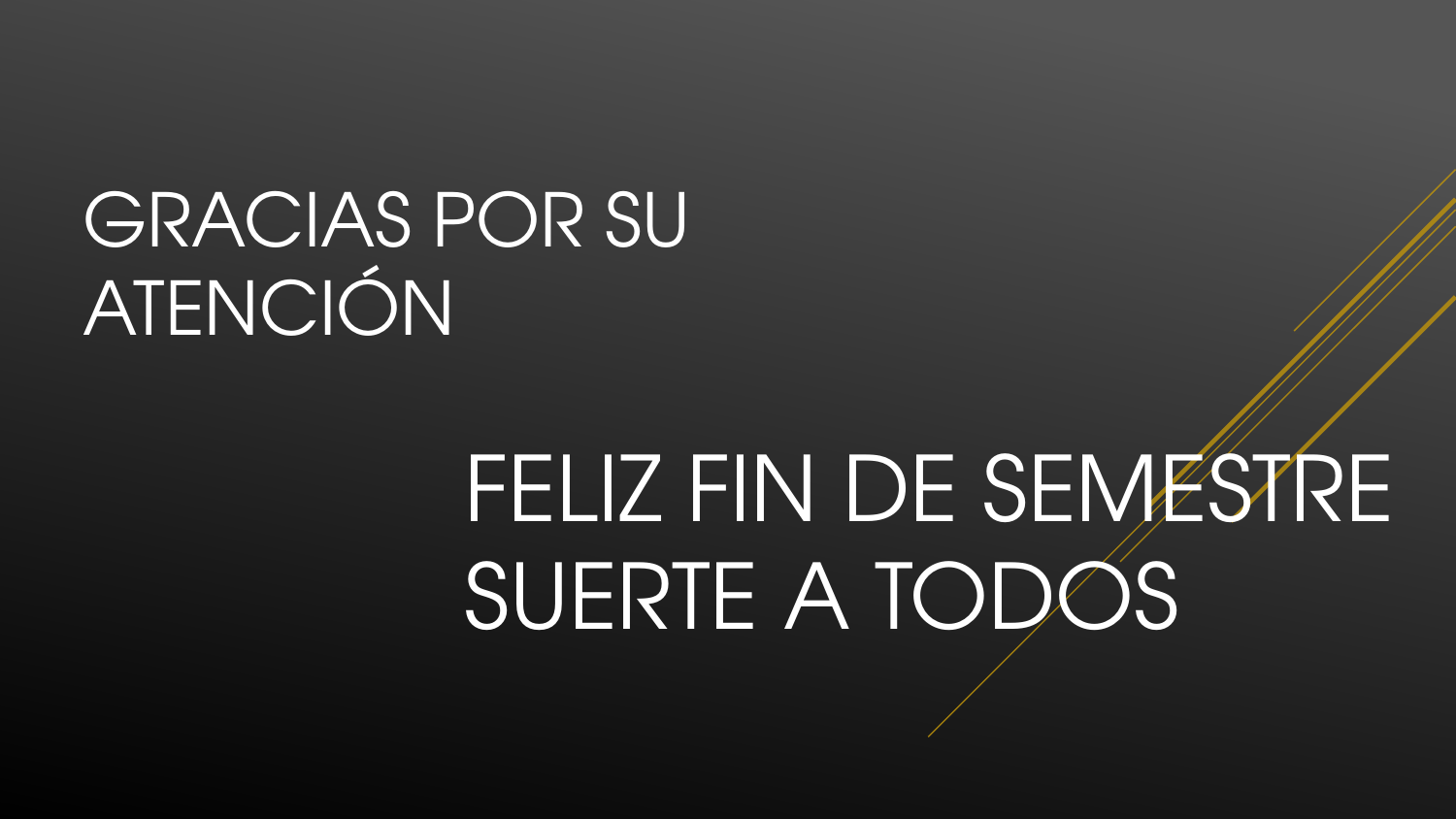

FELIZ FIN DE SEMESTRE
SUERTE A TODOS
# GRACIAS POR SU ATENCIÓN